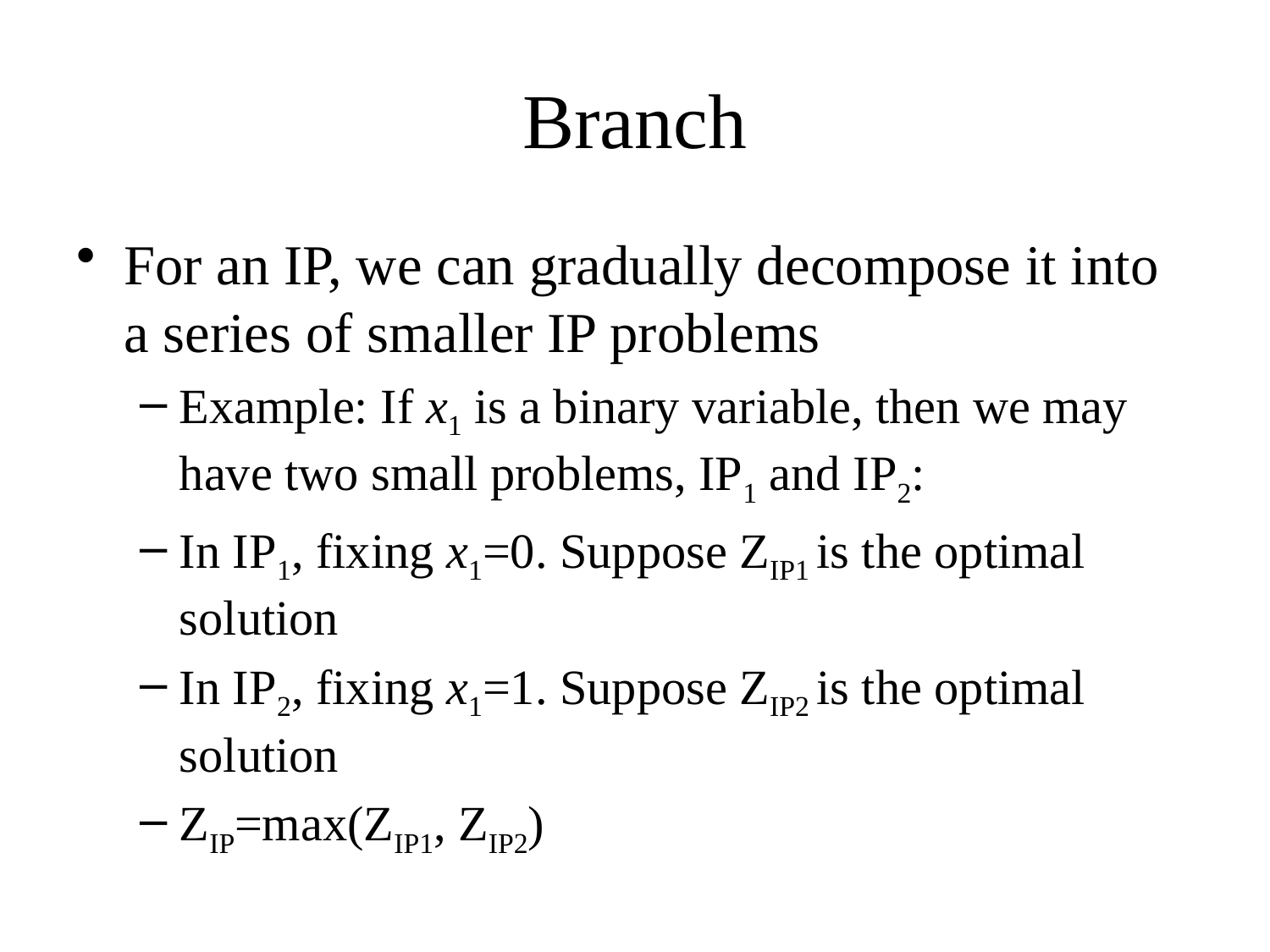

# Branch
For an IP, we can gradually decompose it into a series of smaller IP problems
Example: If x1 is a binary variable, then we may have two small problems, IP1 and IP2:
In IP1, fixing x1=0. Suppose ZIP1 is the optimal solution
In IP2, fixing x1=1. Suppose ZIP2 is the optimal solution
ZIP=max(ZIP1, ZIP2)